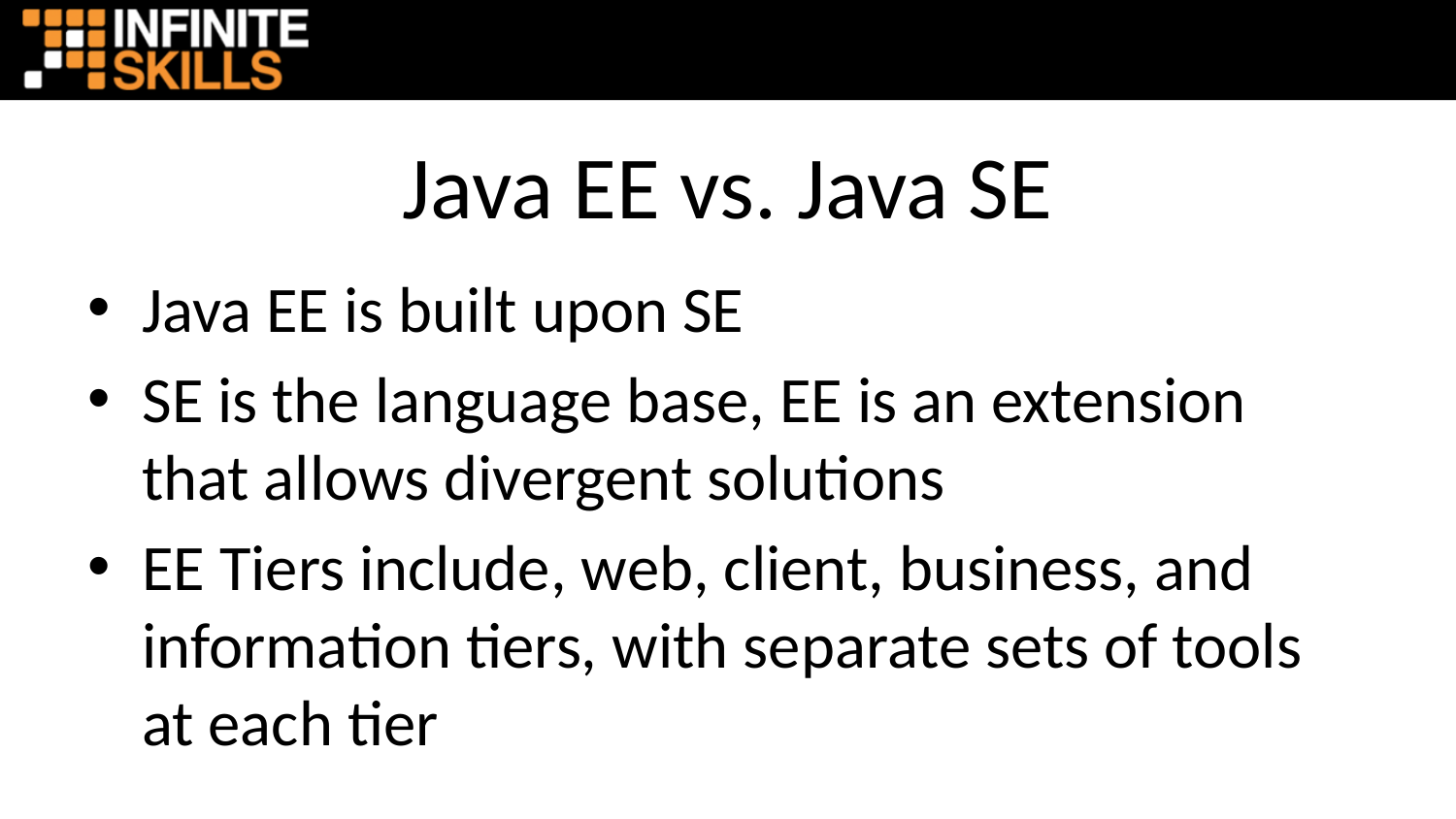

# Java EE vs. Java SE
Java EE is built upon SE
SE is the language base, EE is an extension that allows divergent solutions
EE Tiers include, web, client, business, and information tiers, with separate sets of tools at each tier